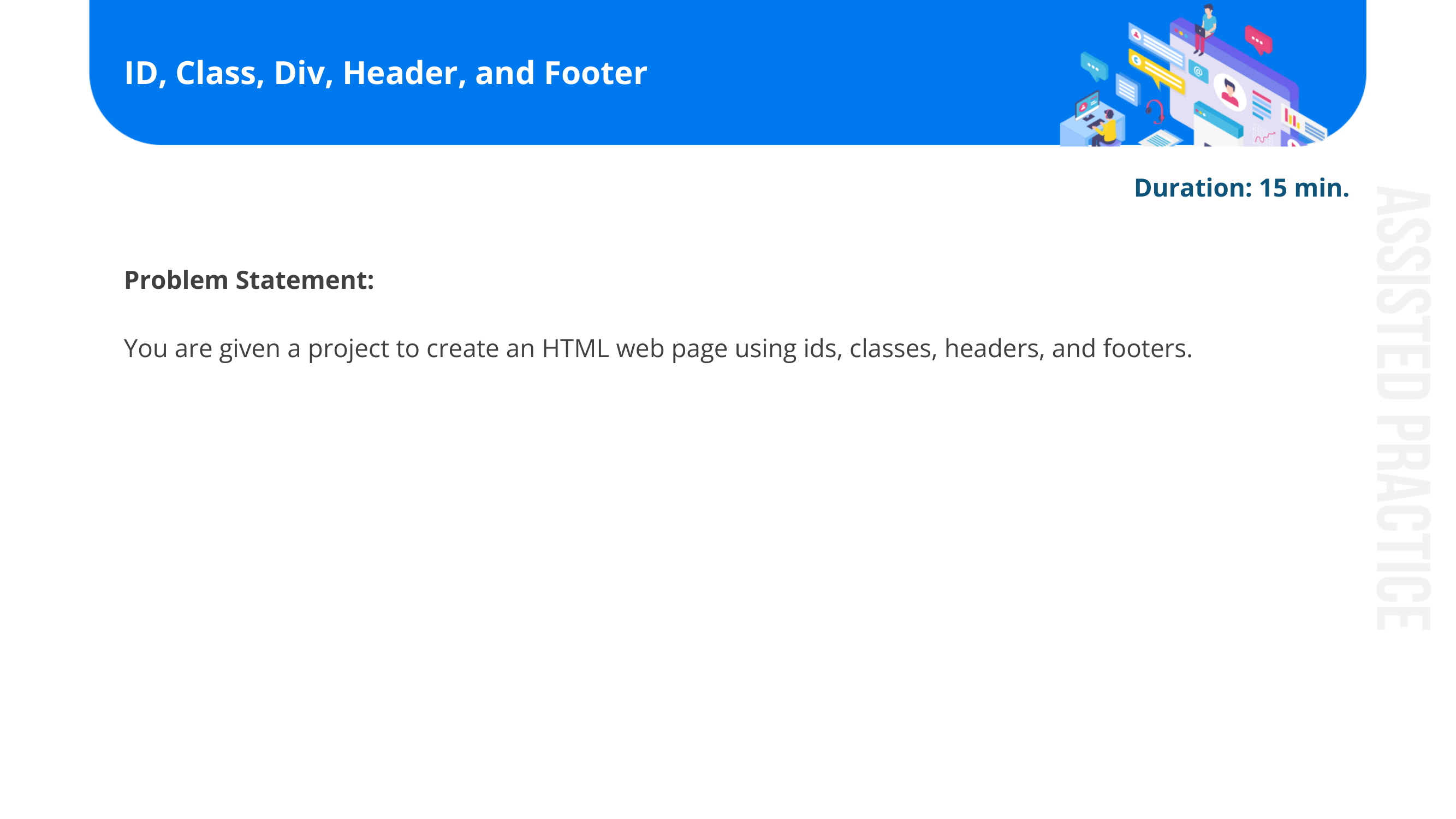

# ID, Class, Div, Header, and Footer
Duration: 15 min.
Problem Statement:

You are given a project to create an HTML web page using ids, classes, headers, and footers.